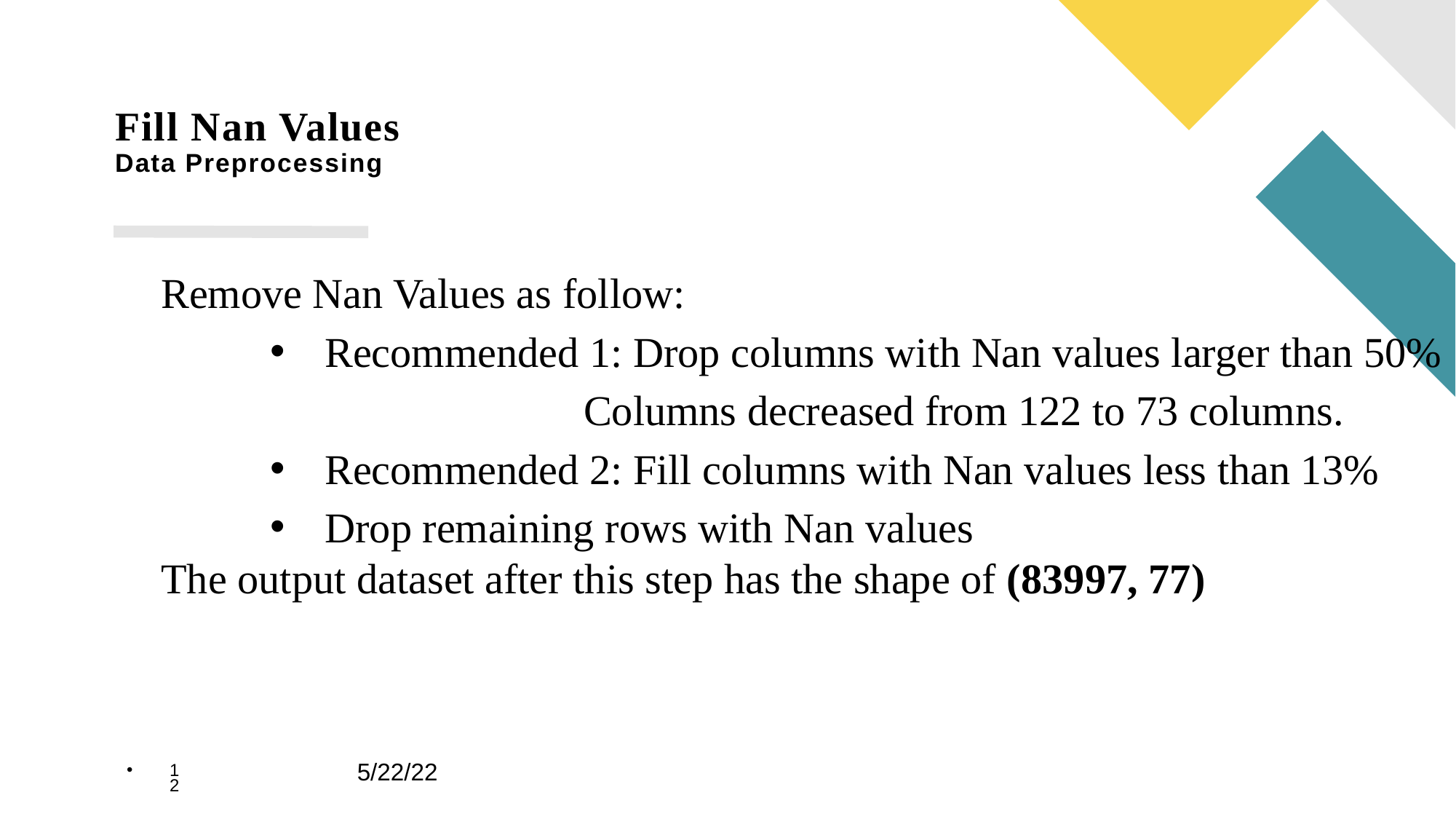

Fill Nan Values
Data Preprocessing
Remove Nan Values as follow:
Recommended 1: Drop columns with Nan values larger than 50%
		         Columns decreased from 122 to 73 columns.
Recommended 2: Fill columns with Nan values less than 13%
Drop remaining rows with Nan values
The output dataset after this step has the shape of (83997, 77)

12
Annual Review
5/22/22